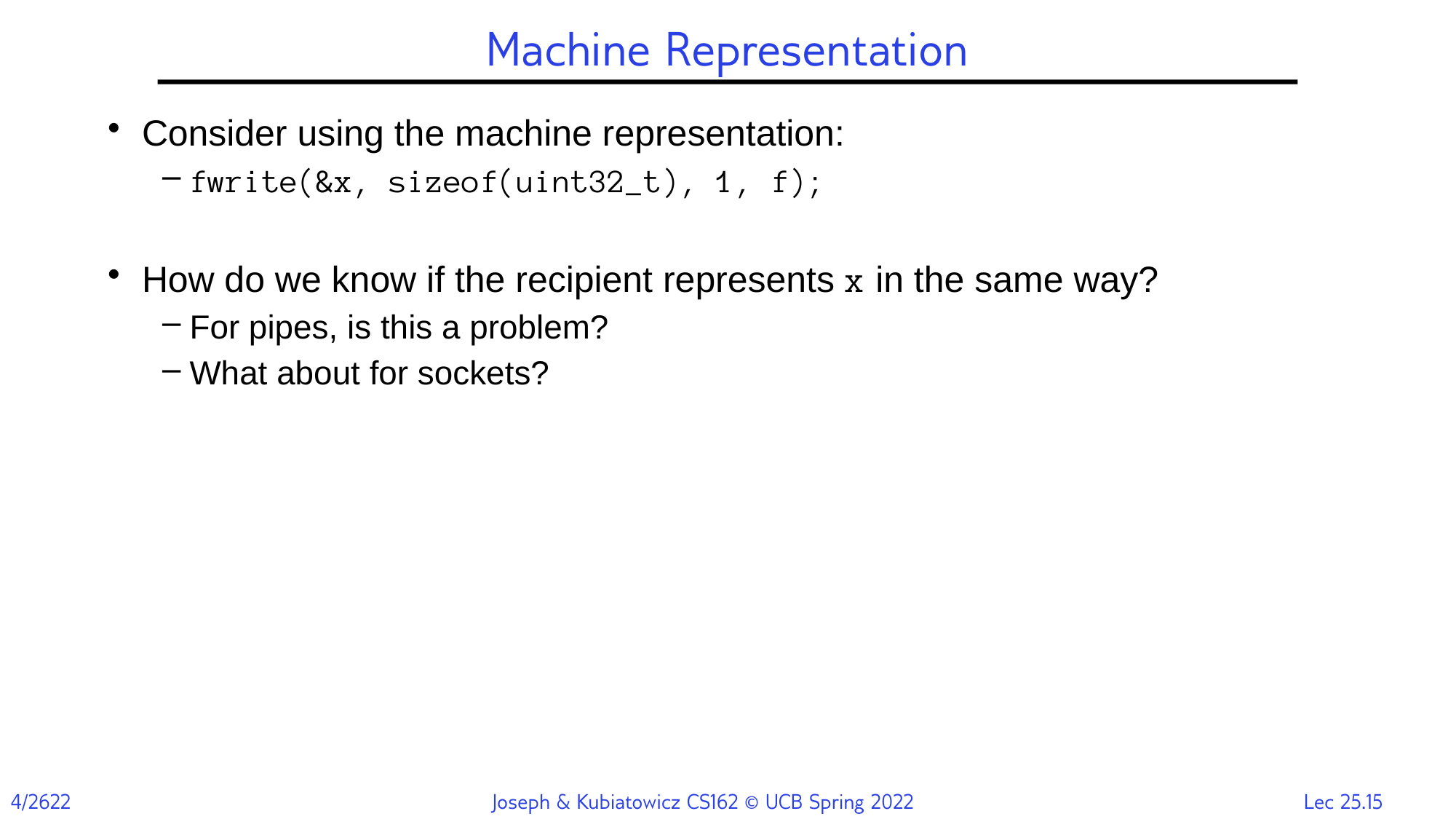

# Machine Representation
Consider using the machine representation:
fwrite(&x, sizeof(uint32_t), 1, f);

How do we know if the recipient represents x in the same way?
For pipes, is this a problem?
What about for sockets?